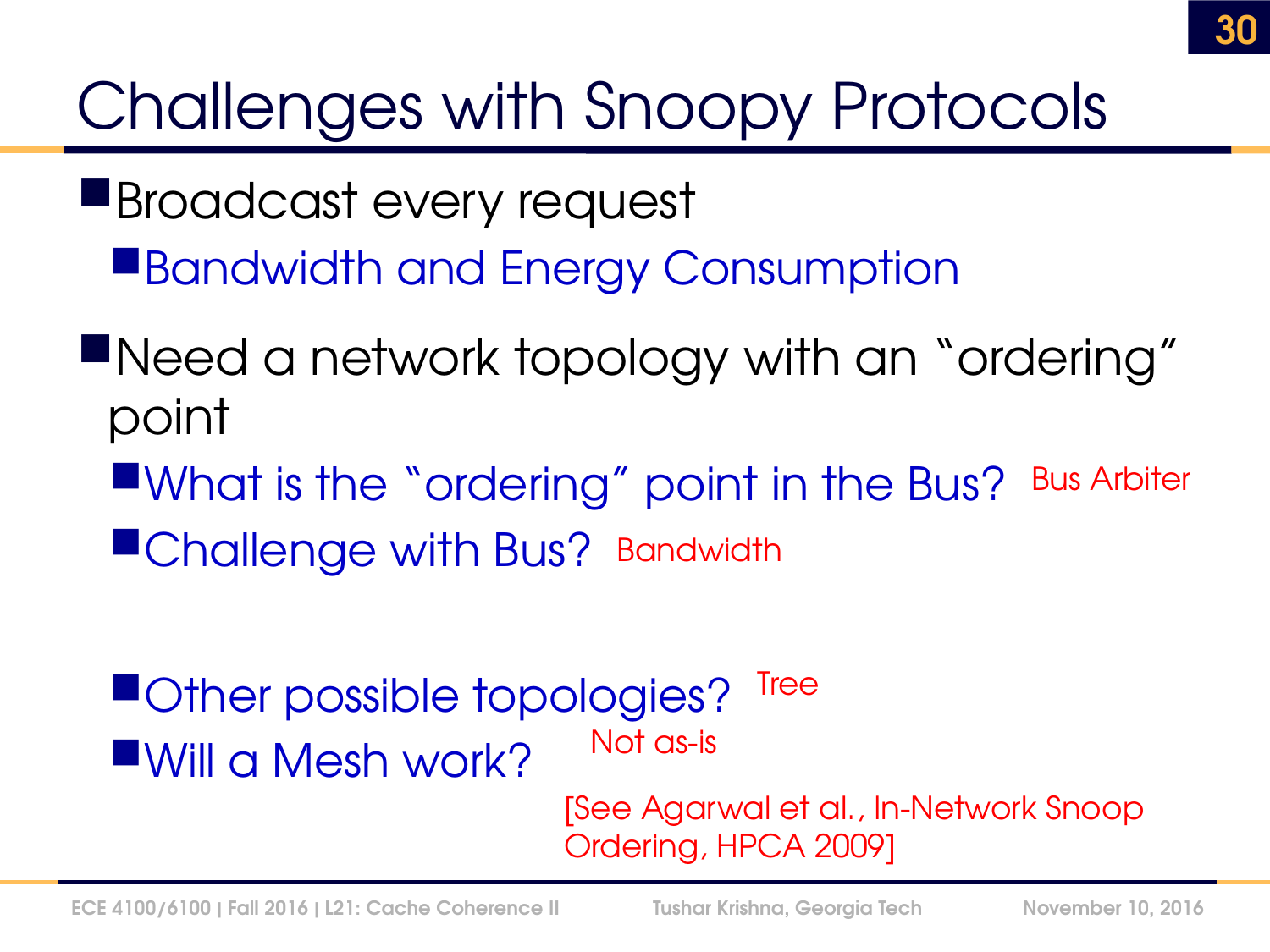

30
# Challenges with Snoopy Protocols
Broadcast every request
Bandwidth and Energy Consumption
Need a network topology with an “ordering” point
What is the “ordering” point in the Bus?
Challenge with Bus?

Other possible topologies?
Will a Mesh work?
Bus Arbiter
Bandwidth
Tree
Not as-is
[See Agarwal et al., In-Network Snoop Ordering, HPCA 2009]
ECE 4100/6100 | Fall 2016 | L21: Cache Coherence II                 Tushar Krishna, Georgia Tech
November 10, 2016